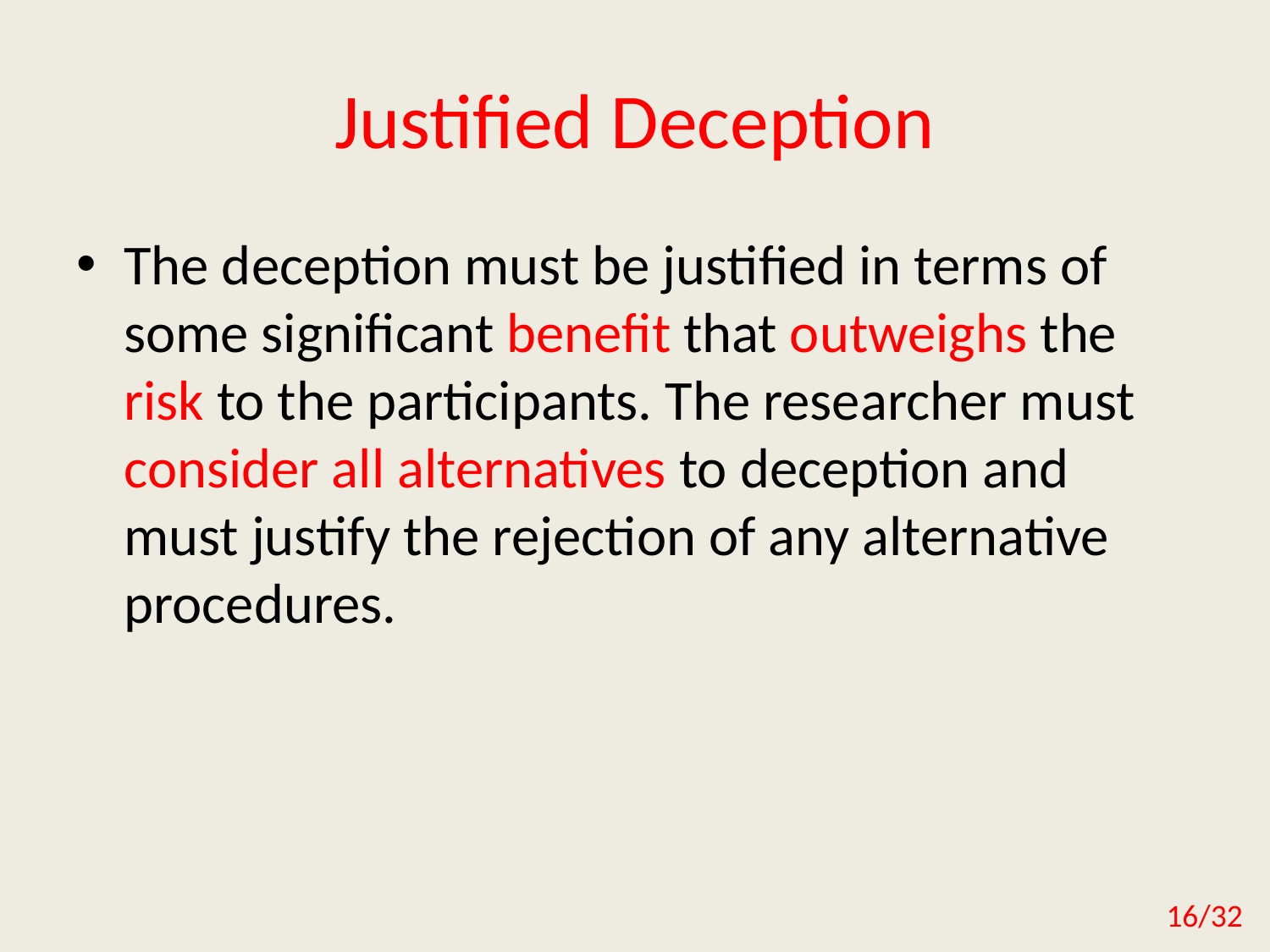

# Justified Deception
The deception must be justified in terms of some significant benefit that outweighs the risk to the participants. The researcher must consider all alternatives to deception and must justify the rejection of any alternative procedures.